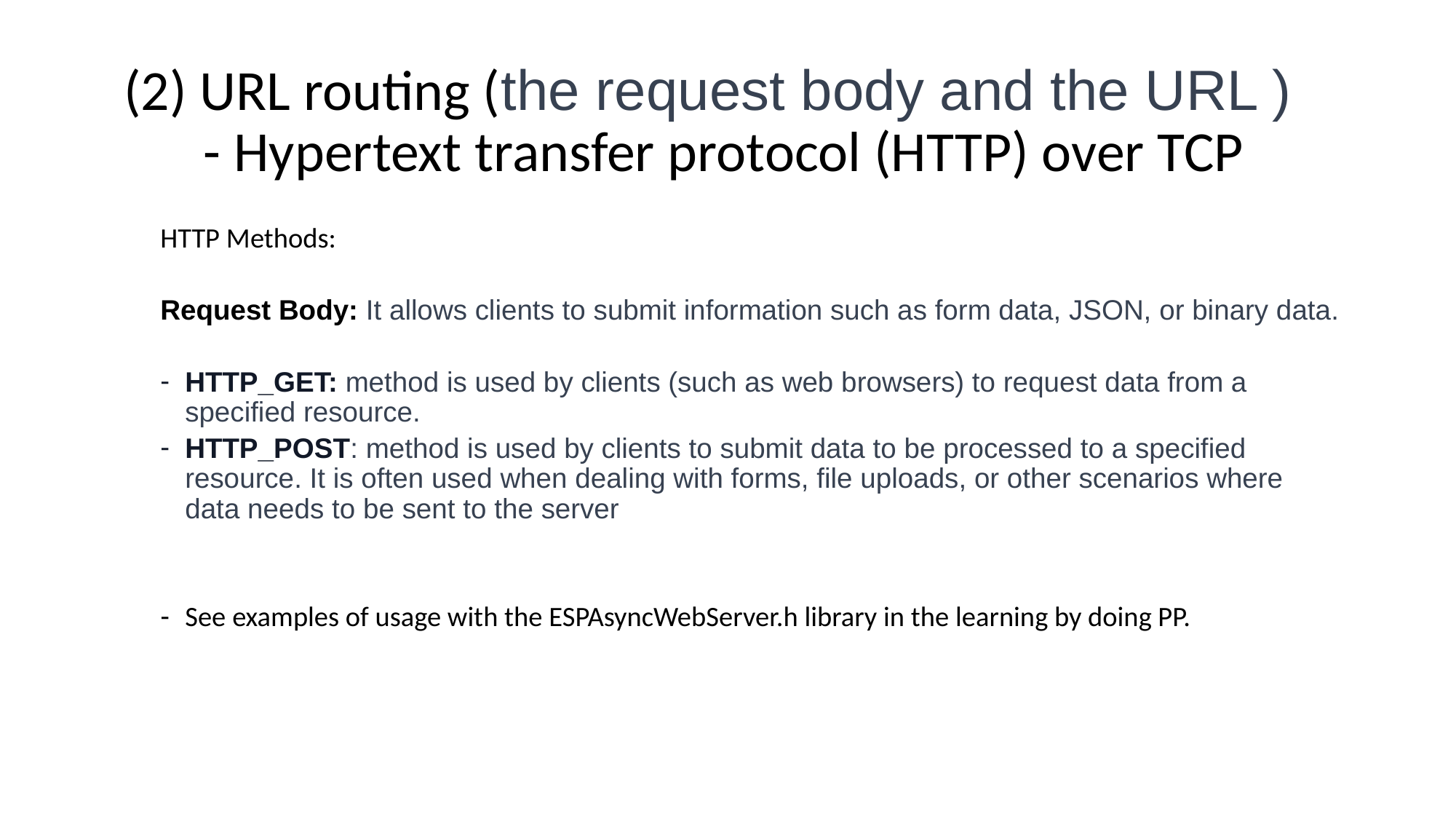

# (2) URL routing (the request body and the URL ) - Hypertext transfer protocol (HTTP) over TCP
HTTP Methods:

Request Body: It allows clients to submit information such as form data, JSON, or binary data.

HTTP_GET: method is used by clients (such as web browsers) to request data from a specified resource.
HTTP_POST: method is used by clients to submit data to be processed to a specified resource. It is often used when dealing with forms, file uploads, or other scenarios where data needs to be sent to the server

See examples of usage with the ESPAsyncWebServer.h library in the learning by doing PP.